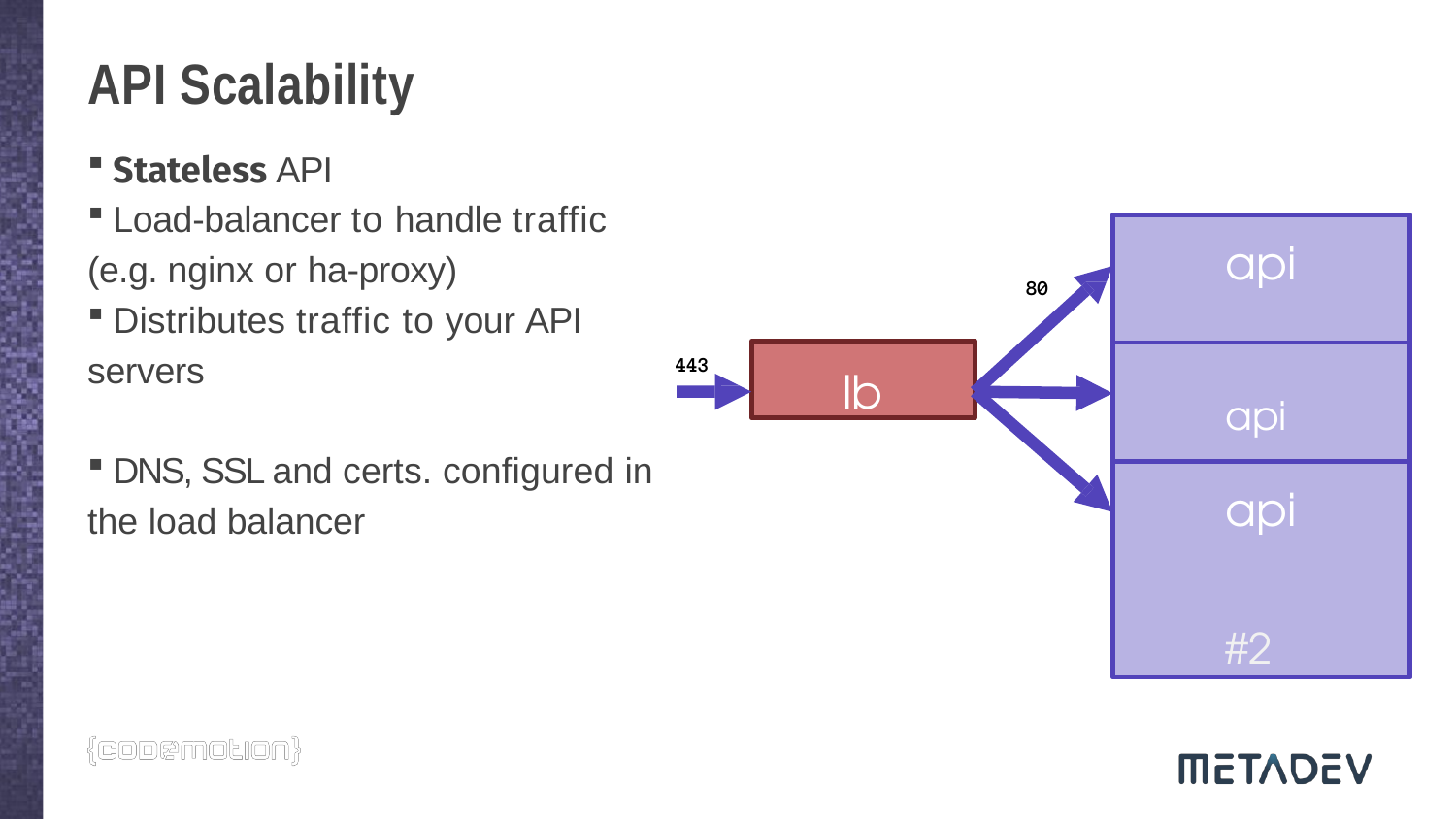

# API Scalability
Stateless API
Load-balancer to handle traffic
api	#0
(e.g. nginx or ha-proxy)
Distributes traffic to your API
servers

80
lb
api	#1
443

DNS, SSL and certs. configured in
the load balancer
api	#2